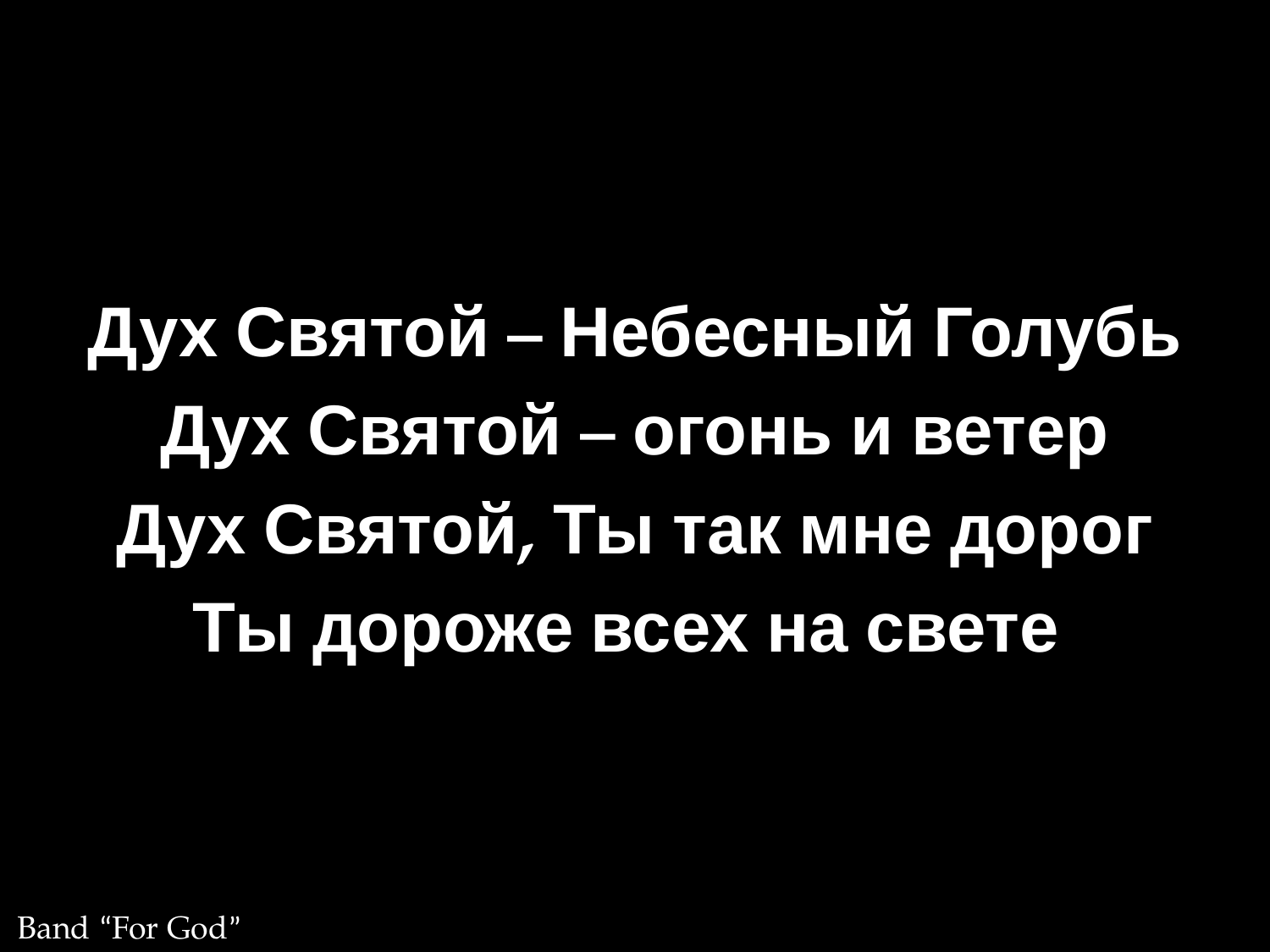

Дух Святой – Небесный Голубь
Дух Святой – огонь и ветер
Дух Святой, Ты так мне дорог
Ты дороже всех на свете
Band “For God”